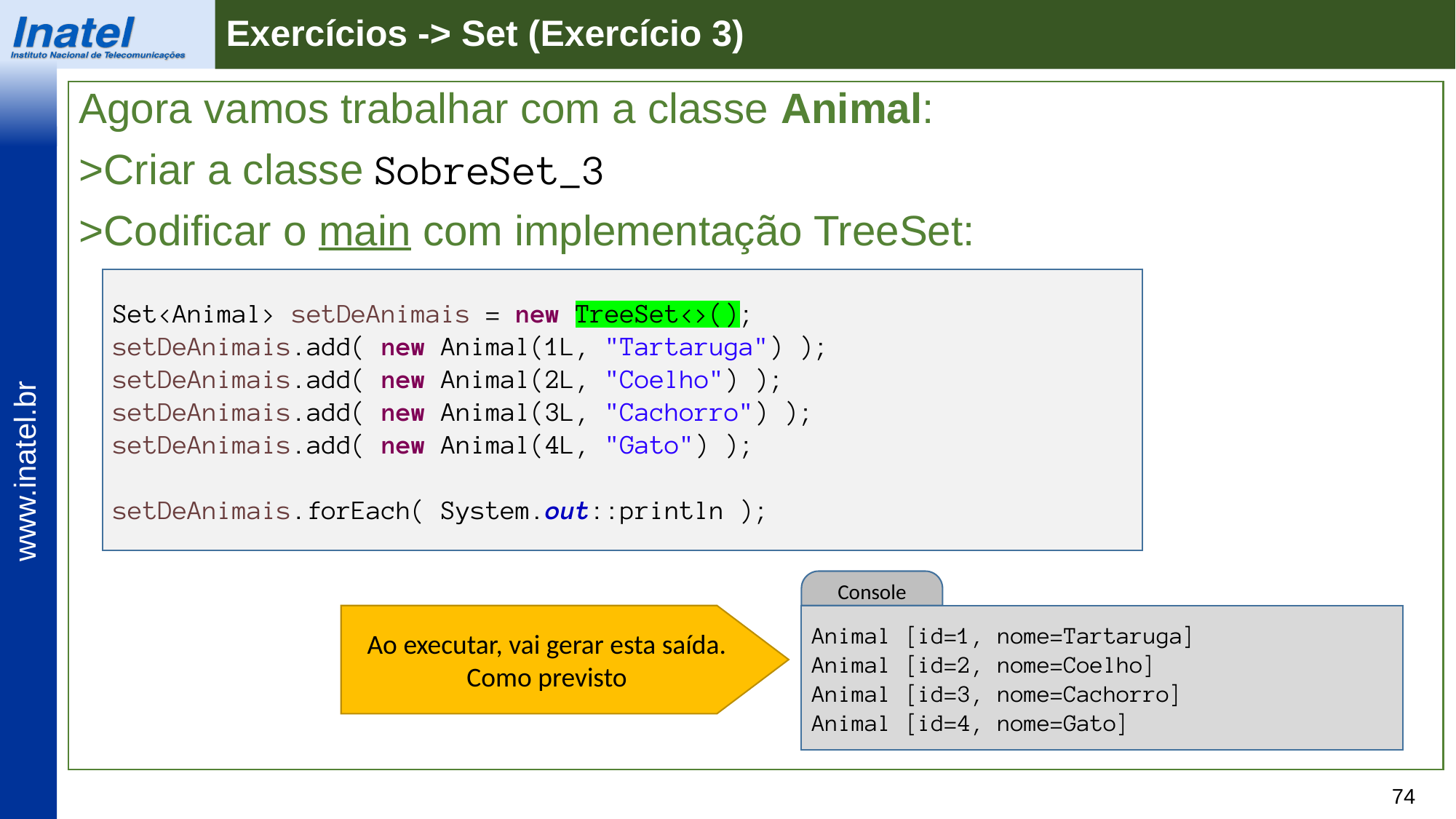

Exercícios -> Set (Exercício 3)
Agora vamos trabalhar com a classe Animal:
>Criar a classe SobreSet_3
>Codificar o main com implementação TreeSet:
Set<Animal> setDeAnimais = new TreeSet<>();
setDeAnimais.add( new Animal(1L, "Tartaruga") );
setDeAnimais.add( new Animal(2L, "Coelho") );
setDeAnimais.add( new Animal(3L, "Cachorro") );
setDeAnimais.add( new Animal(4L, "Gato") );

setDeAnimais.forEach( System.out::println );
Console
Ao executar, vai gerar esta saída.
Como previsto
Animal [id=1, nome=Tartaruga]
Animal [id=2, nome=Coelho]
Animal [id=3, nome=Cachorro]
Animal [id=4, nome=Gato]